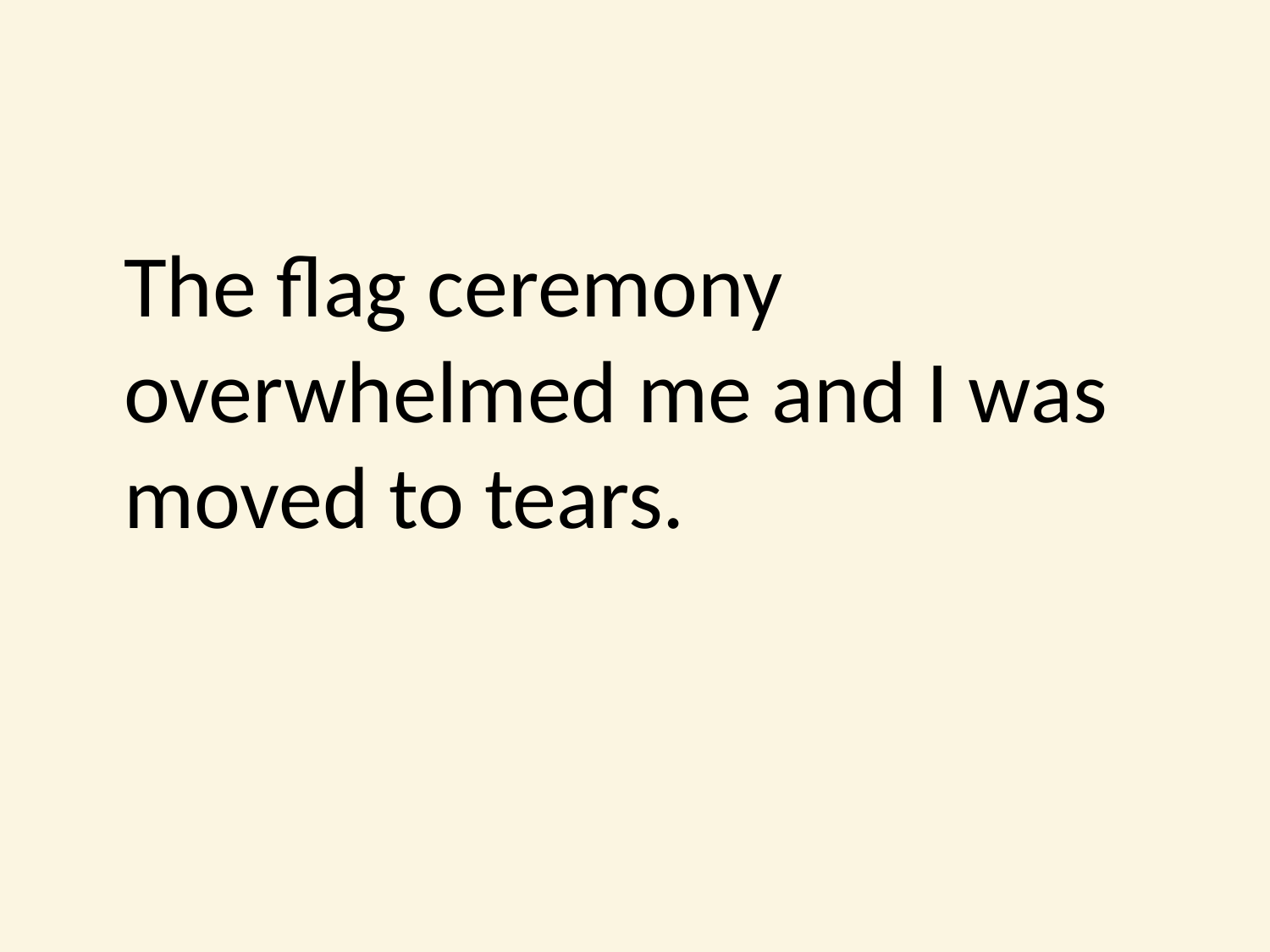

#
	The flag ceremony overwhelmed me and I was moved to tears.